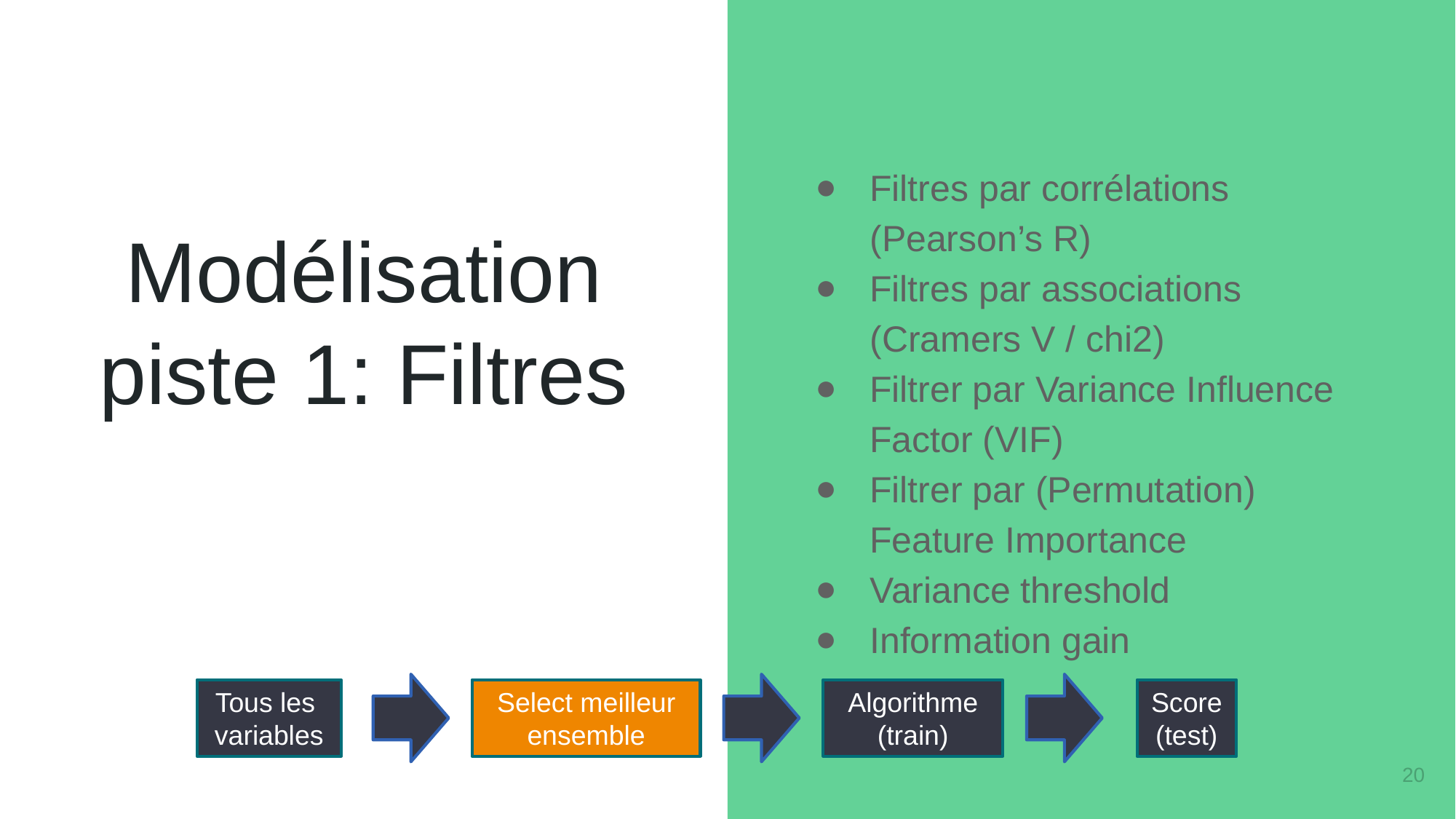

Filtres par corrélations (Pearson’s R)
Filtres par associations (Cramers V / chi2)
Filtrer par Variance Influence Factor (VIF)
Filtrer par (Permutation) Feature Importance
Variance threshold
Information gain
# Modélisation piste 1: Filtres

Algorithme
(train)
Tous les
variables
Select meilleur
ensemble
Score
(test)
20